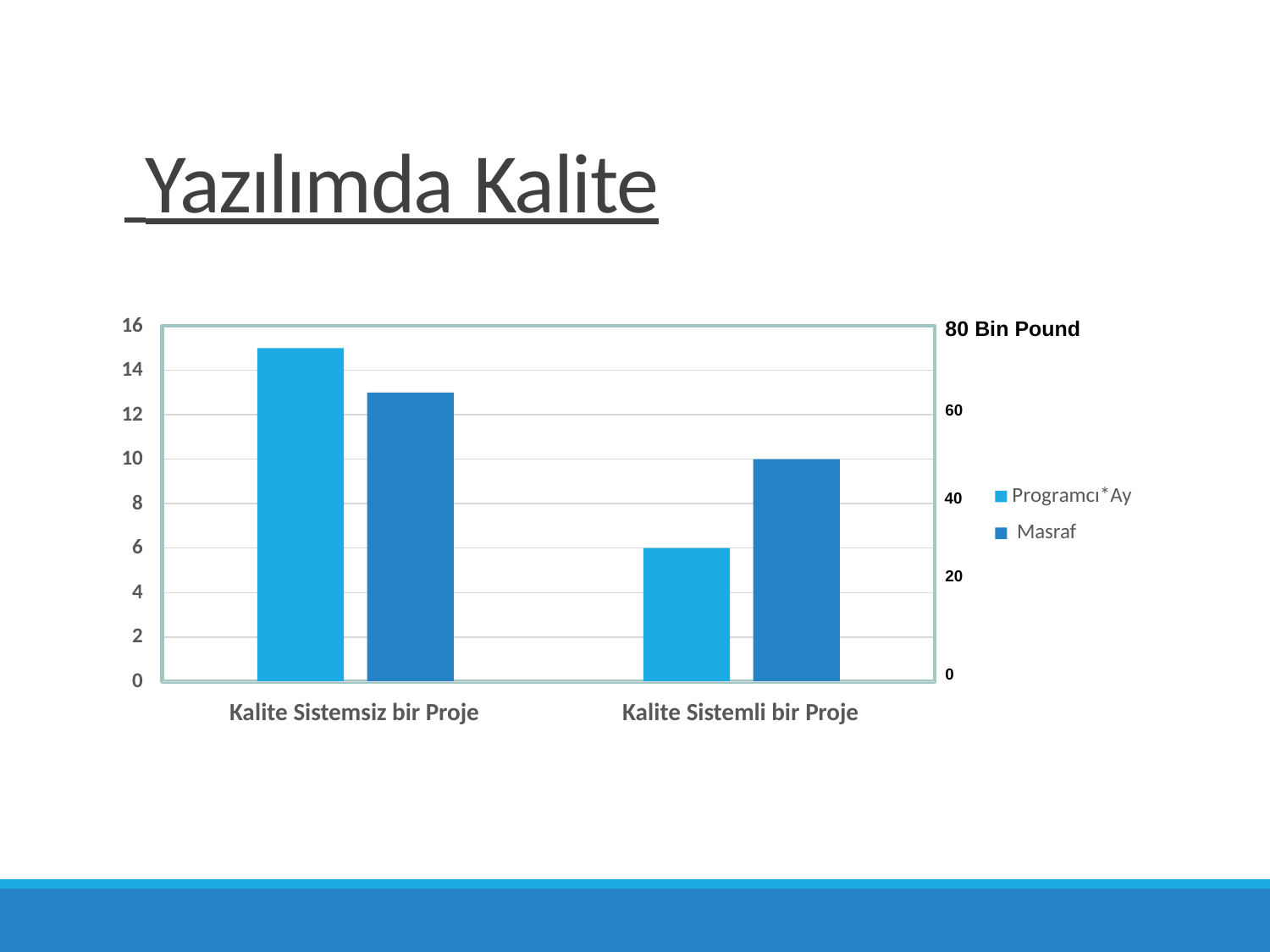

# Yazılımda Kalite
16
80 Bin Pound

14

60
12

10

Programcı*Ay  Masraf
40
8

6

20
4
2

0
0

Kalite Sistemsiz bir Proje
Kalite Sistemli bir Proje